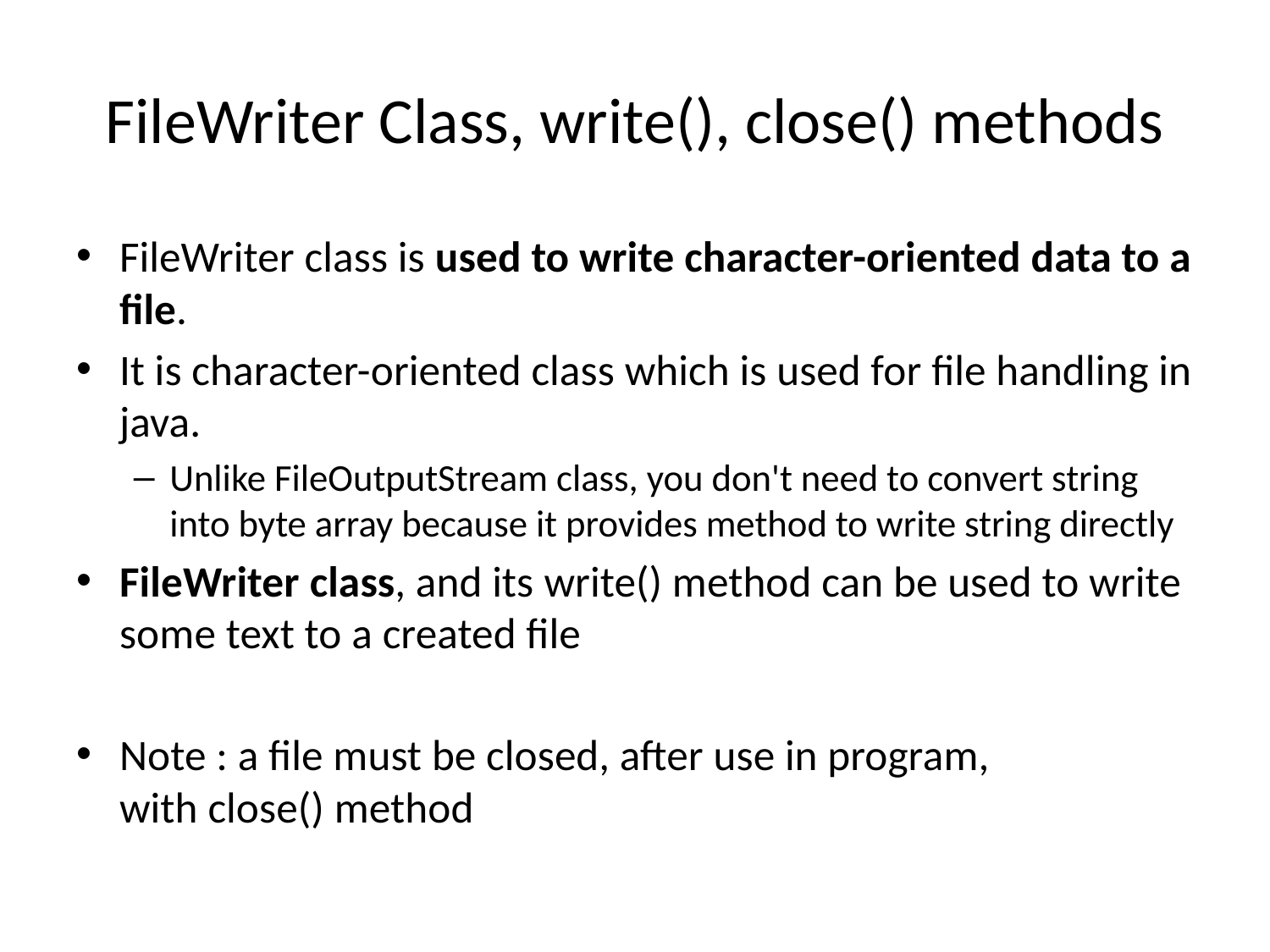

# FileWriter Class, write(), close() methods
FileWriter class is used to write character-oriented data to a file.
It is character-oriented class which is used for file handling in java.
Unlike FileOutputStream class, you don't need to convert string into byte array because it provides method to write string directly
FileWriter class, and its write() method can be used to write some text to a created file

Note : a file must be closed, after use in program, with close() method